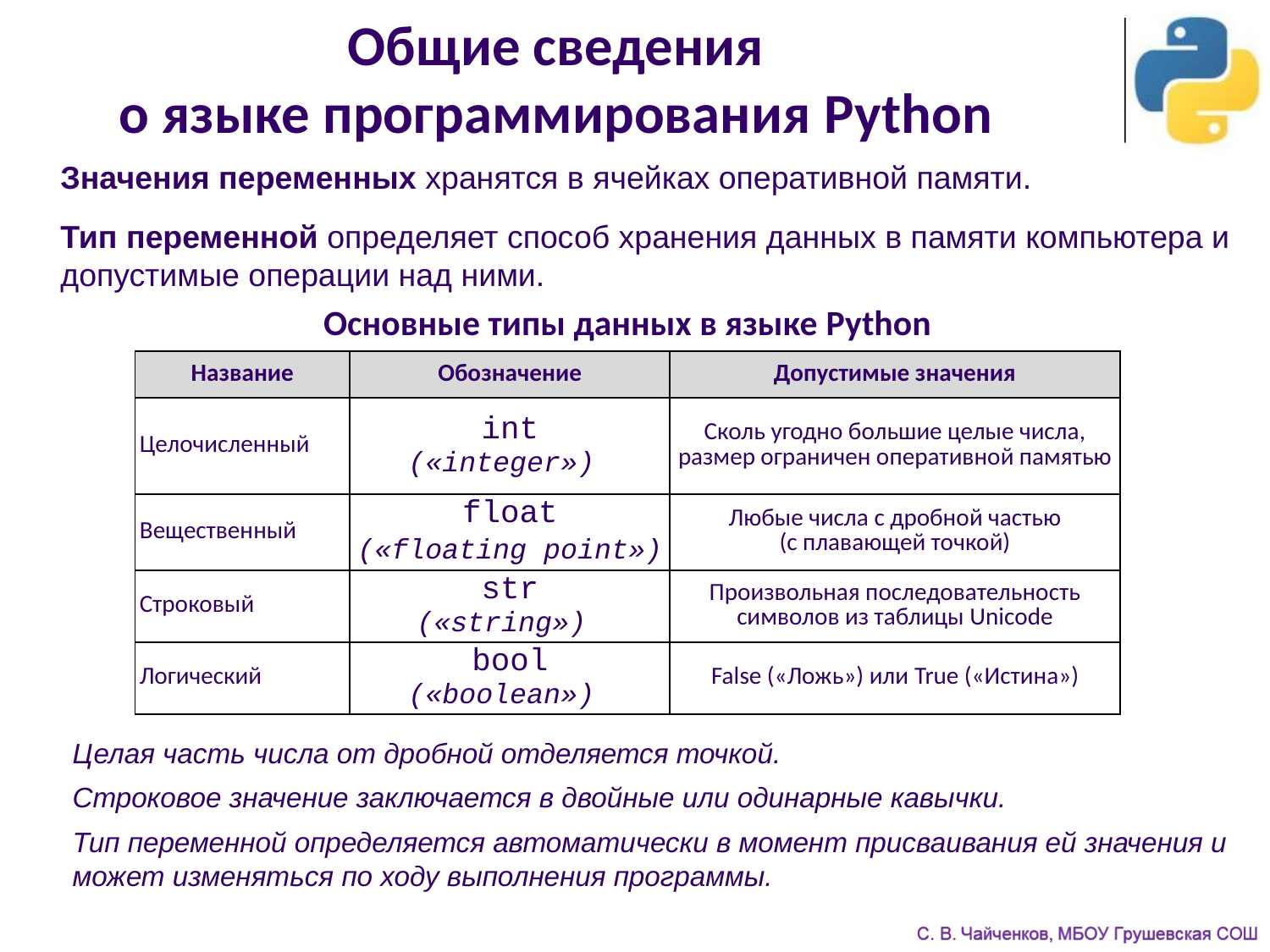

# Общие сведения о языке программирования Python
Значения переменных хранятся в ячейках оперативной памяти.
Тип переменной определяет способ хранения данных в памяти компьютера и допустимые операции над ними.
Основные типы данных в языке Python
| Название | Обозначение | Допустимые значения |
| --- | --- | --- |
| Целочисленный | int («integer») | Сколь угодно большие целые числа, размер ограничен оперативной памятью |
| Вещественный | float («floating point») | Любые числа с дробной частью (с плавающей точкой) |
| Строковый | str («string») | Произвольная последовательность символов из таблицы Unicode |
| Логический | bool («boolean») | False («Ложь») или True («Истина») |
Целая часть числа от дробной отделяется точкой.
Строковое значение заключается в двойные или одинарные кавычки.
Тип переменной определяется автоматически в момент присваивания ей значения и может изменяться по ходу выполнения программы.